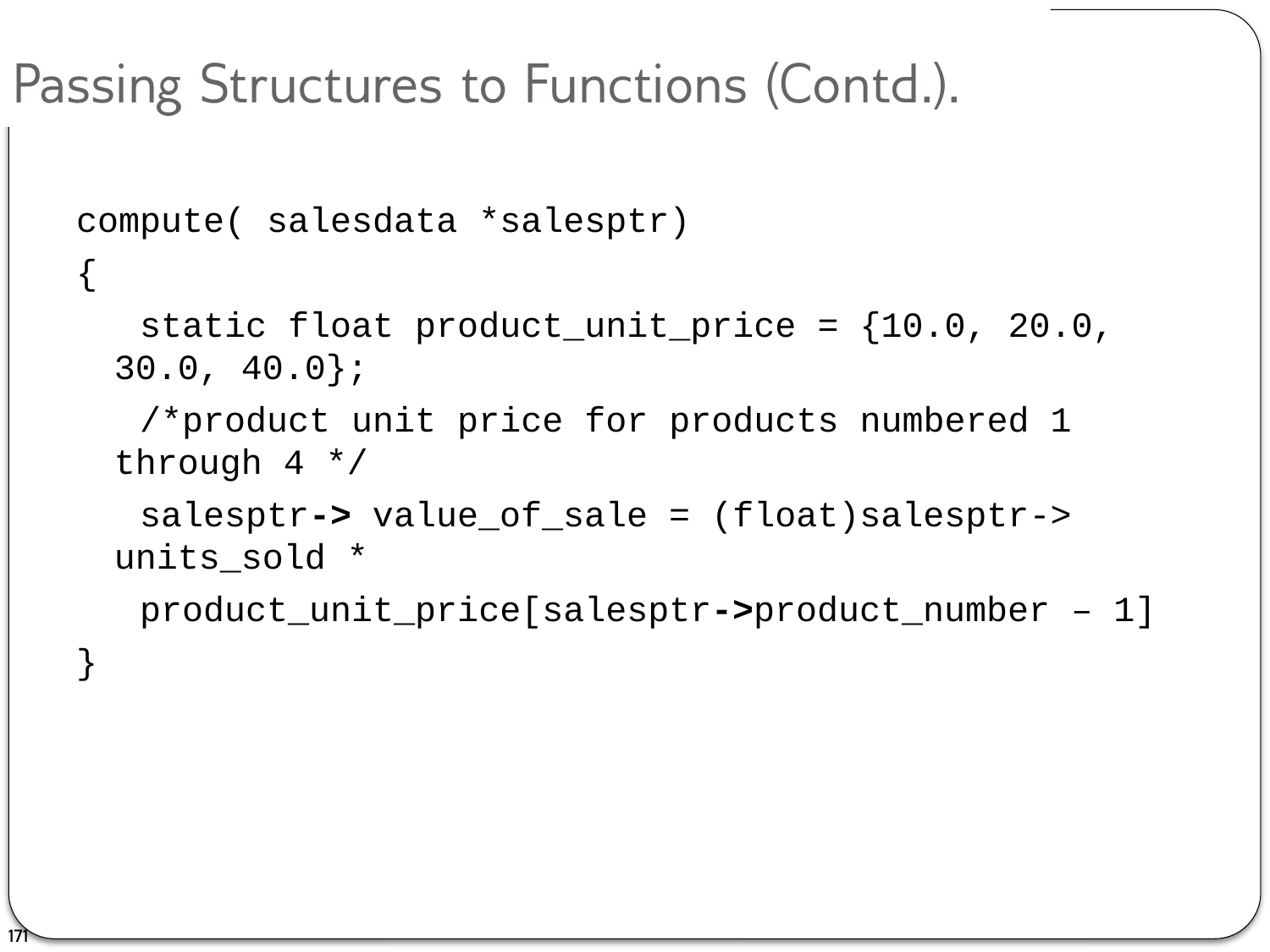

# Passing Structures to Functions (Contd.).
compute( salesdata *salesptr)
{
   static float product_unit_price = {10.0, 20.0, 30.0, 40.0};
   /*product unit price for products numbered 1 through 4 */
   salesptr-> value_of_sale = (float)salesptr-> units_sold *
   product_unit_price[salesptr->product_number – 1]
}